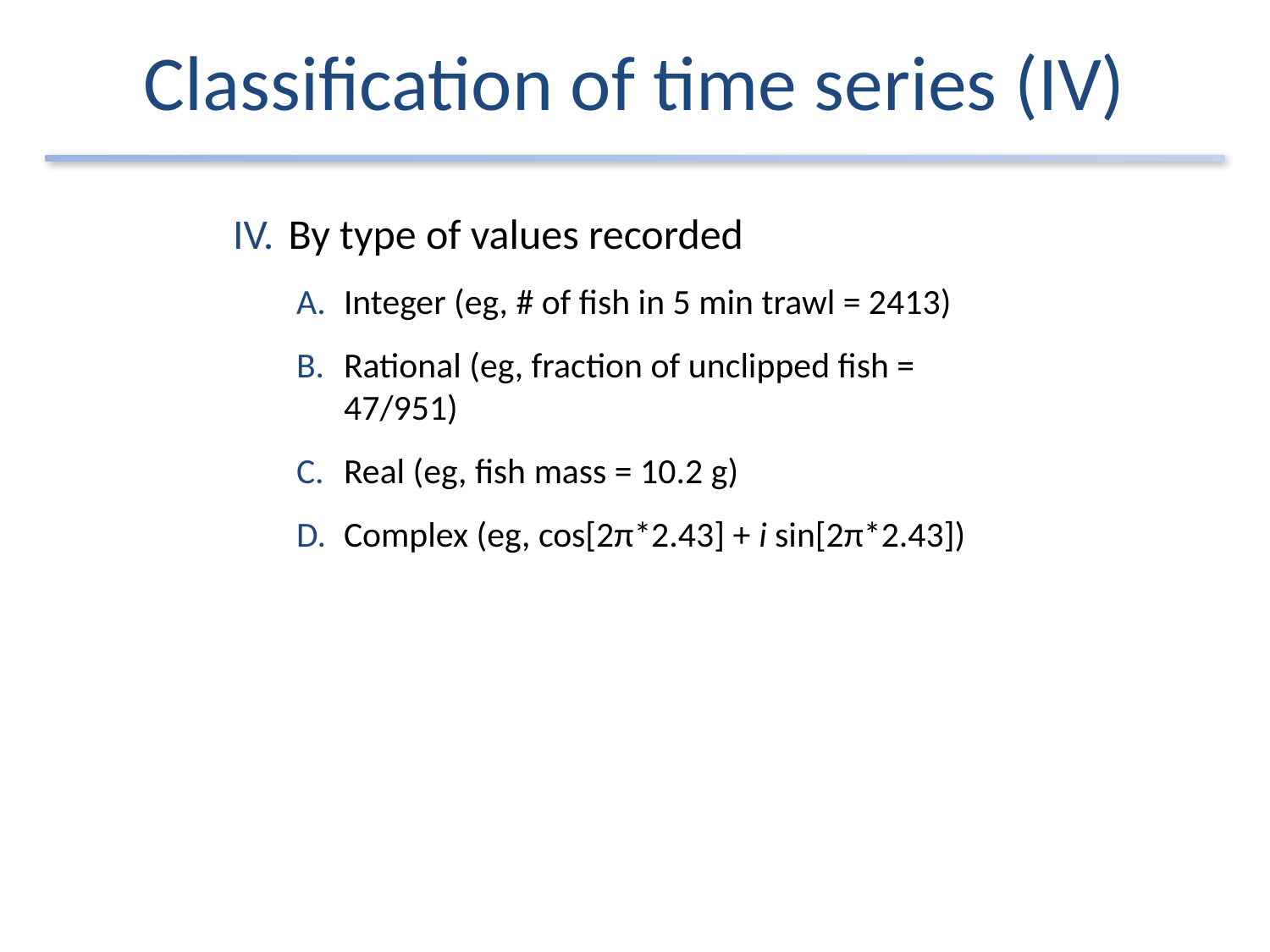

# Classification of time series (IV)

By type of values recorded
Integer (eg, # of fish in 5 min trawl = 2413)
Rational (eg, fraction of unclipped fish = 47/951)
Real (eg, fish mass = 10.2 g)
Complex (eg, cos[2π*2.43] + i sin[2π*2.43])